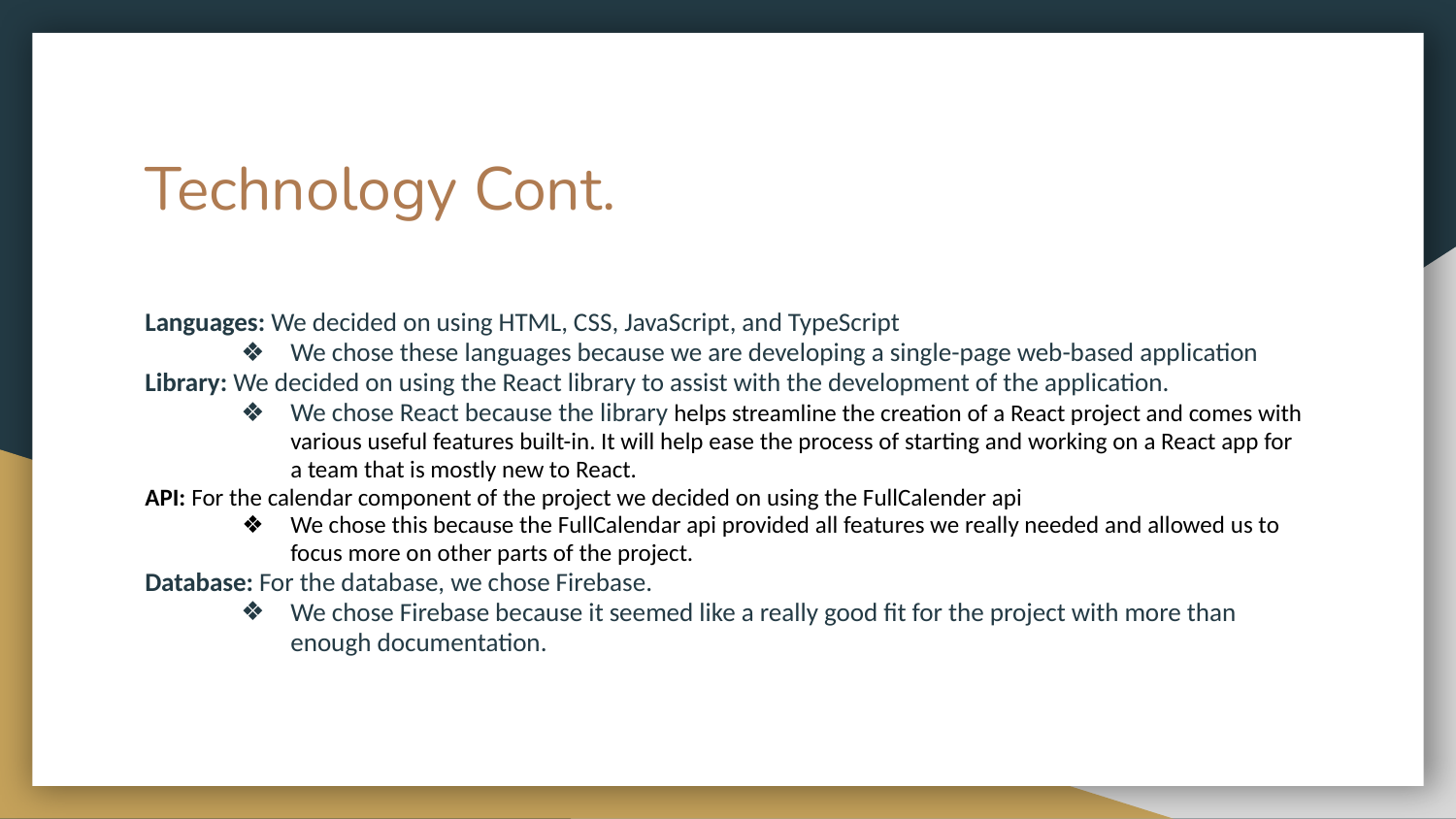

# Technology Cont.
Languages: We decided on using HTML, CSS, JavaScript, and TypeScript
We chose these languages because we are developing a single-page web-based application
Library: We decided on using the React library to assist with the development of the application.
We chose React because the library helps streamline the creation of a React project and comes with various useful features built-in. It will help ease the process of starting and working on a React app for a team that is mostly new to React.
API: For the calendar component of the project we decided on using the FullCalender api
We chose this because the FullCalendar api provided all features we really needed and allowed us to focus more on other parts of the project.
Database: For the database, we chose Firebase.
We chose Firebase because it seemed like a really good fit for the project with more than enough documentation.